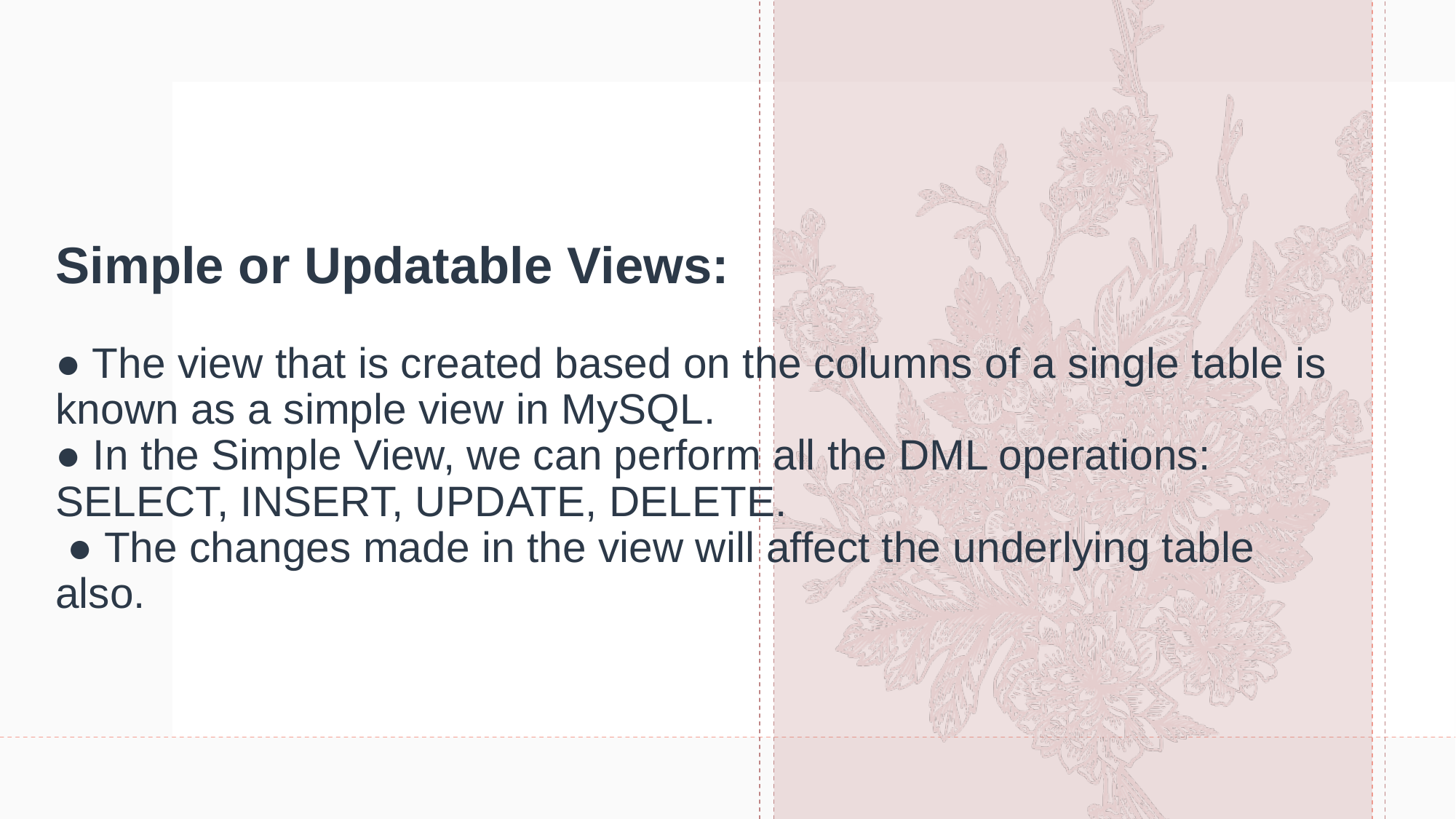

# Simple or Updatable Views: ● The view that is created based on the columns of a single table is known as a simple view in MySQL. ● In the Simple View, we can perform all the DML operations: SELECT, INSERT, UPDATE, DELETE. ● The changes made in the view will affect the underlying table also.